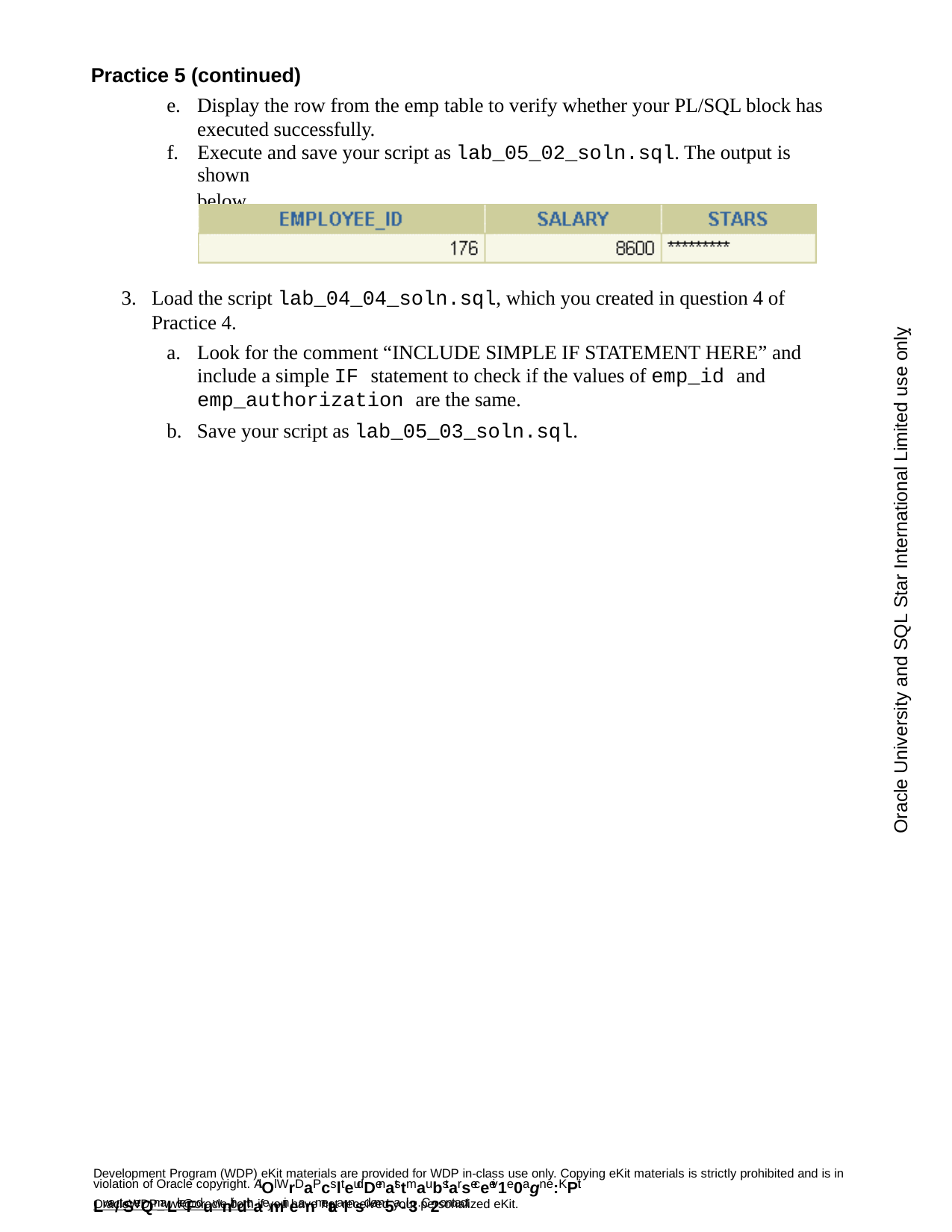

Practice 5 (continued)
Display the row from the emp table to verify whether your PL/SQL block has  executed successfully.
Execute and save your script as lab_05_02_soln.sql. The output is shown
below.

Load the script lab_04_04_soln.sql, which you created in question 4 of  Practice 4.
Look for the comment “INCLUDE SIMPLE IF STATEMENT HERE” and  include a simple IF statement to check if the values of emp_id and  emp_authorization are the same.
Save your script as lab_05_03_soln.sql.
Oracle University and SQL Star International Limited use onlyฺ
Development Program (WDP) eKit materials are provided for WDP in-class use only. Copying eKit materials is strictly prohibited and is in
violation of Oracle copyright. AlOl WrDaPcslteudDenatstmaubstarseceeiv1e0agn e:KPit Lwa/tSerQmaLrkeFduwnithdthaemir neanmetaalnsd em5a-il3. C2ontact
OracleWDP_ww@oracle.com if you have not received your personalized eKit.